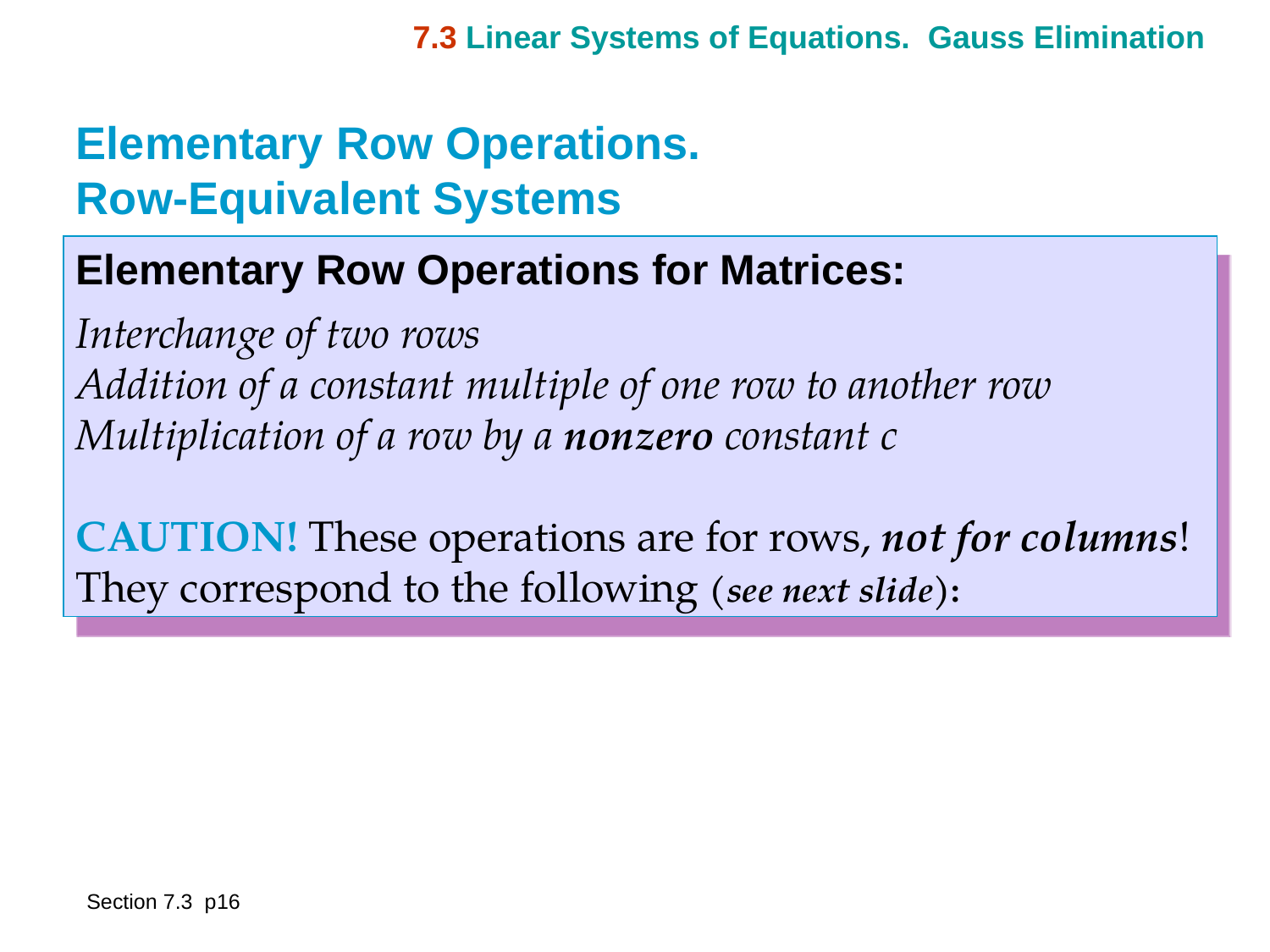

7.3 Linear Systems of Equations.  Gauss Elimination
Elementary Row Operations.
Row-Equivalent Systems
Elementary Row Operations for Matrices:
Interchange of two rows
Addition of a constant multiple of one row to another row
Multiplication of a row by a nonzero constant c

CAUTION! These operations are for rows, not for columns! They correspond to the following (see next slide):
Section 7.3  p16